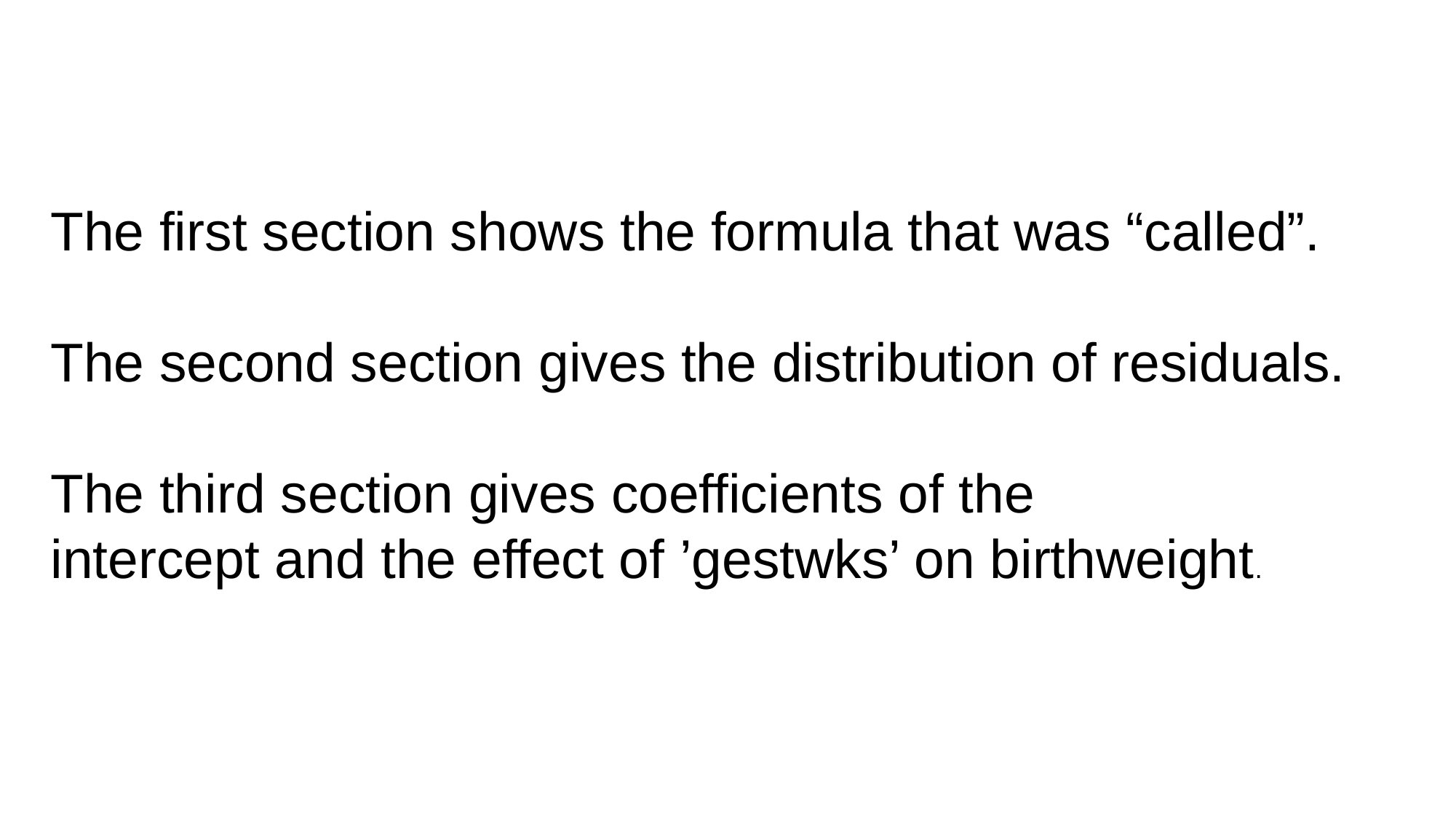

The first section shows the formula that was “called”.

The second section gives the distribution of residuals.

The third section gives coefficients of the
intercept and the effect of ’gestwks’ on birthweight.